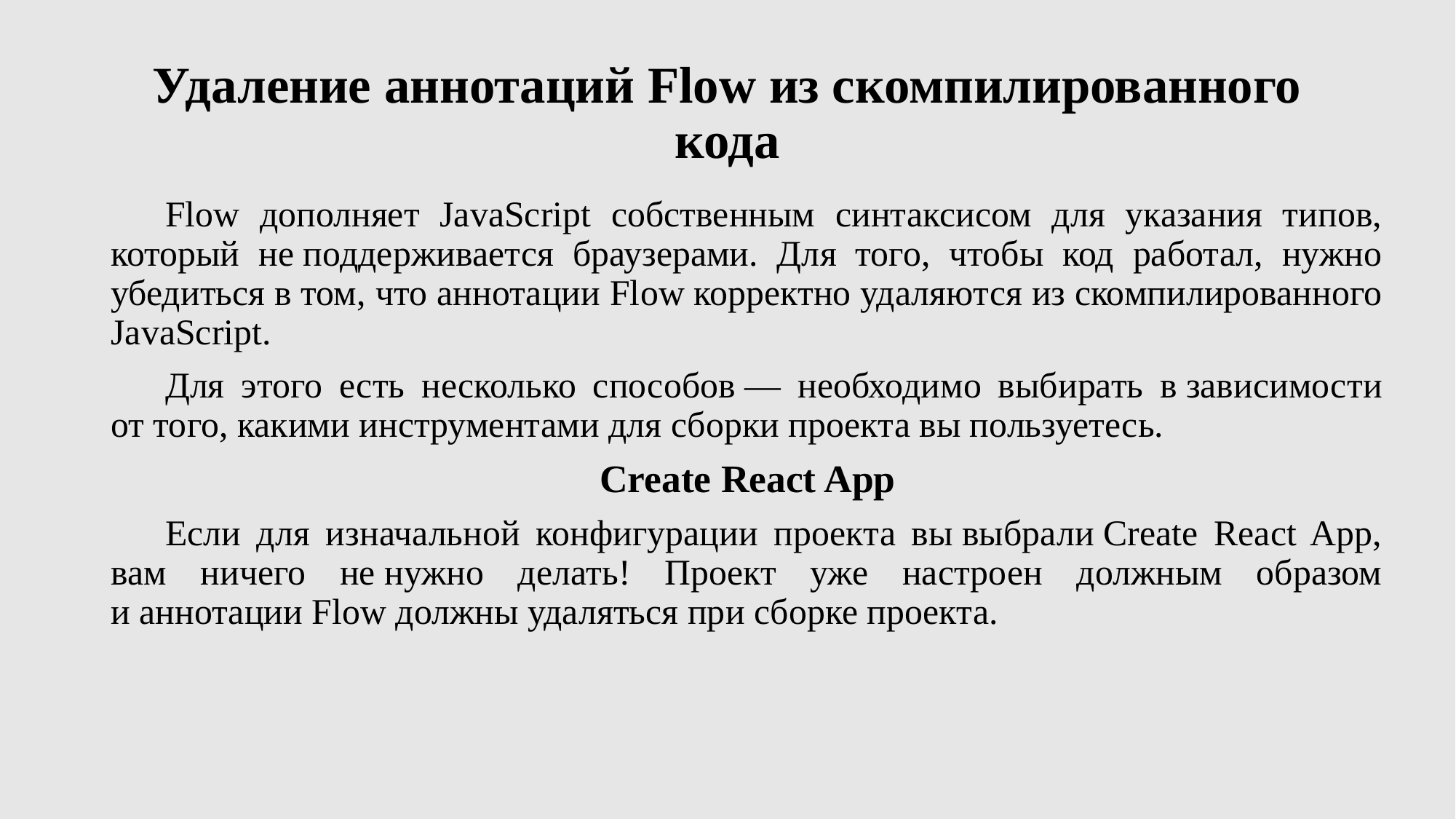

# Удаление аннотаций Flow из скомпилированного кода
Flow дополняет JavaScript собственным синтаксисом для указания типов, который не поддерживается браузерами. Для того, чтобы код работал, нужно убедиться в том, что аннотации Flow корректно удаляются из скомпилированного JavaScript.
Для этого есть несколько способов — необходимо выбирать в зависимости от того, какими инструментами для сборки проекта вы пользуетесь.
Create React App
Если для изначальной конфигурации проекта вы выбрали Create React App, вам ничего не нужно делать! Проект уже настроен должным образом и аннотации Flow должны удаляться при сборке проекта.